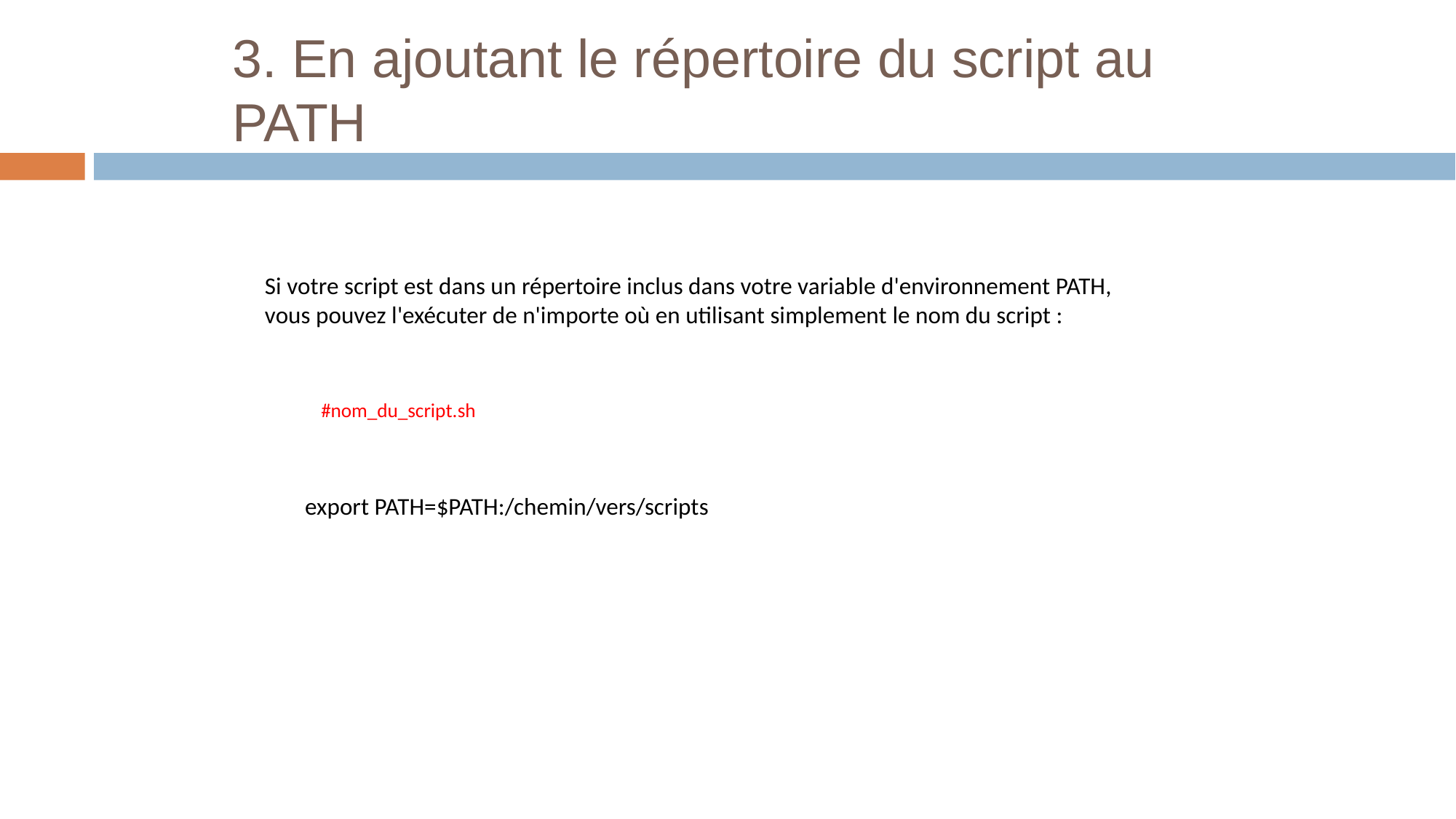

# 3. En ajoutant le répertoire du script au PATH
Si votre script est dans un répertoire inclus dans votre variable d'environnement PATH, vous pouvez l'exécuter de n'importe où en utilisant simplement le nom du script :
#nom_du_script.sh
export PATH=$PATH:/chemin/vers/scripts